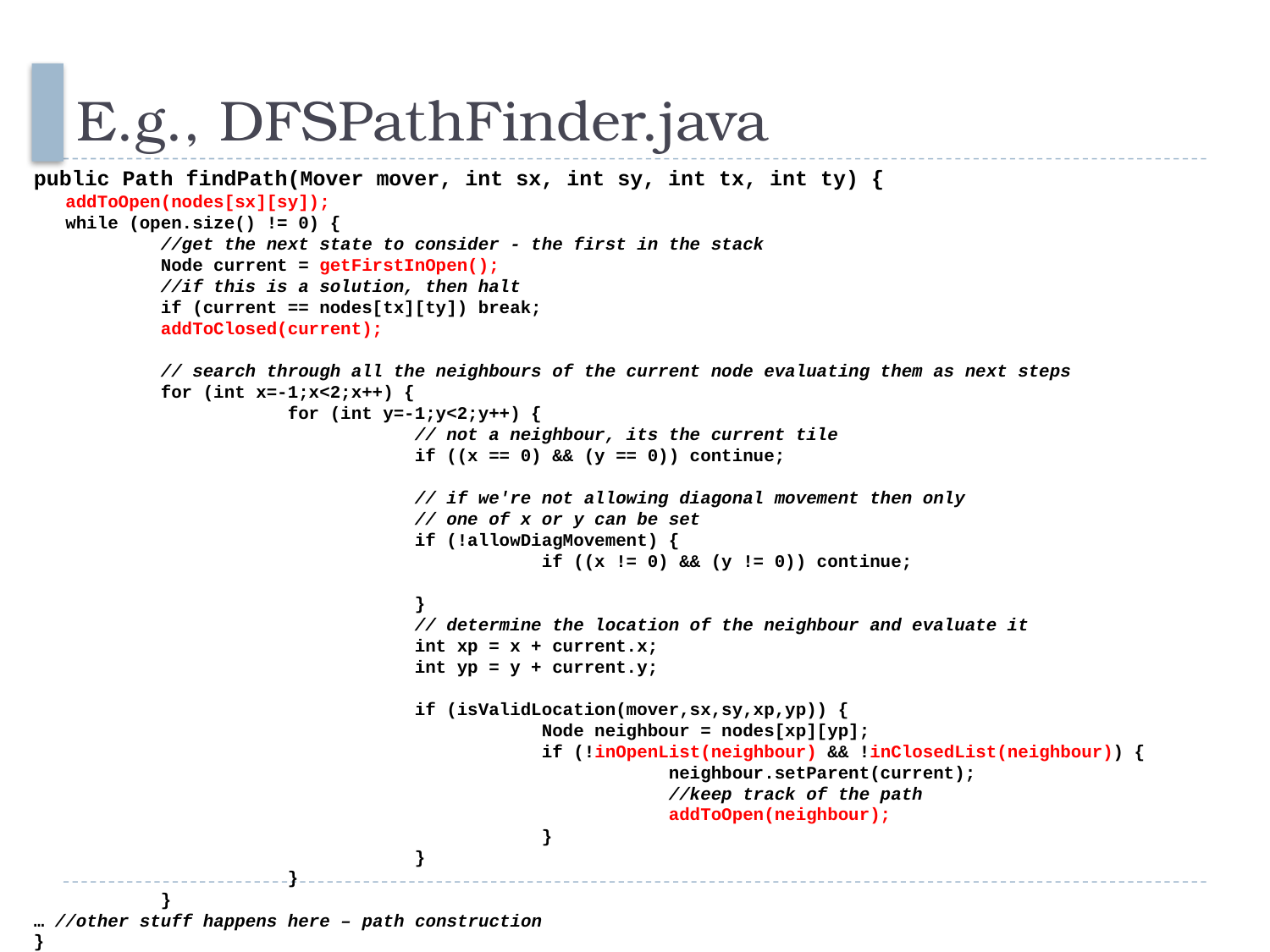

E.g., DFSPathFinder.java
public Path findPath(Mover mover, int sx, int sy, int tx, int ty) {
   addToOpen(nodes[sx][sy]);
   while (open.size() != 0) {
	//get the next state to consider - the first in the stack
	Node current = getFirstInOpen();
	//if this is a solution, then halt
	if (current == nodes[tx][ty]) break;
	addToClosed(current);

	// search through all the neighbours of the current node evaluating them as next steps
	for (int x=-1;x<2;x++) {
		for (int y=-1;y<2;y++) {
			// not a neighbour, its the current tile
			if ((x == 0) && (y == 0)) continue;

			// if we're not allowing diagonal movement then only
			// one of x or y can be set
			if (!allowDiagMovement) {
				if ((x != 0) && (y != 0)) continue;

			}
			// determine the location of the neighbour and evaluate it
			int xp = x + current.x;
			int yp = y + current.y;

			if (isValidLocation(mover,sx,sy,xp,yp)) {
				Node neighbour = nodes[xp][yp];
				if (!inOpenList(neighbour) && !inClosedList(neighbour)) {
					neighbour.setParent(current);
					//keep track of the path
					addToOpen(neighbour);
				}
			}
		}
	}
… //other stuff happens here – path construction
}